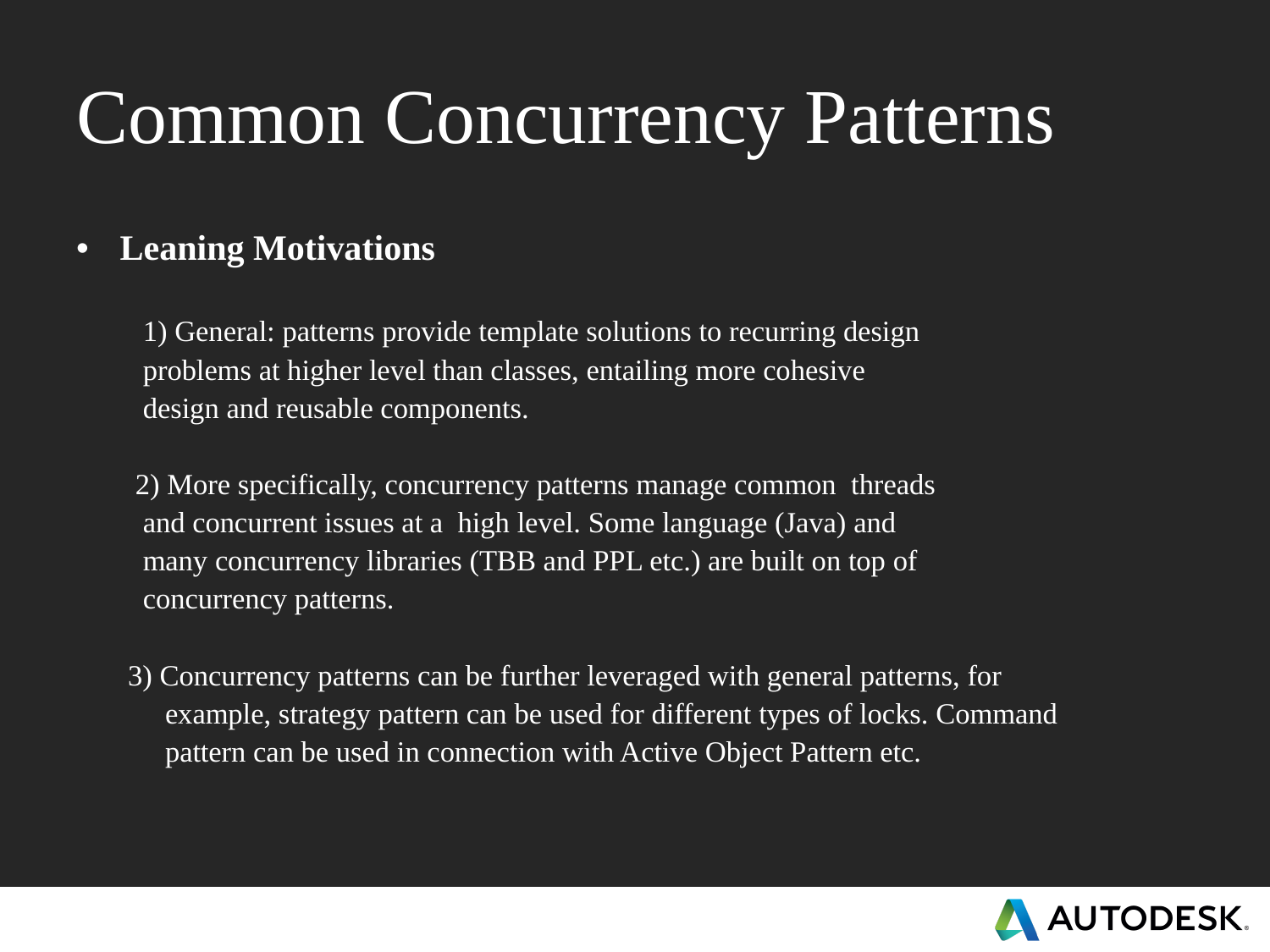

# Common Concurrency Patterns
Leaning Motivations

         1) General: patterns provide template solutions to recurring design
         problems at higher level than classes, entailing more cohesive
         design and reusable components.

        2) More specifically, concurrency patterns manage common  threads
         and concurrent issues at a  high level. Some language (Java) and
         many concurrency libraries (TBB and PPL etc.) are built on top of
         concurrency patterns.

       3) Concurrency patterns can be further leveraged with general patterns, for
            example, strategy pattern can be used for different types of locks. Command
            pattern can be used in connection with Active Object Pattern etc.